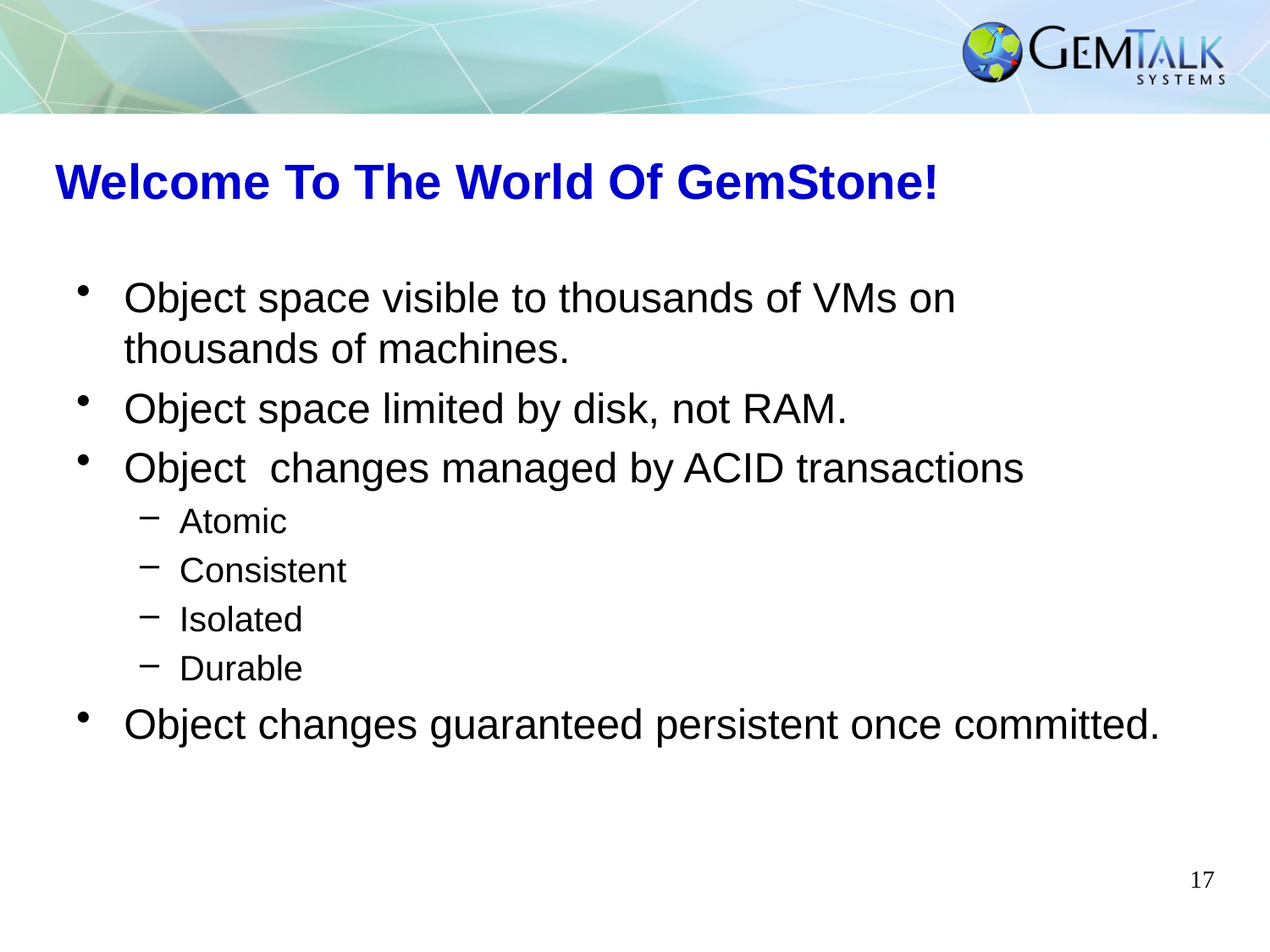

# Welcome To The World Of GemStone!
Object space visible to thousands of VMs on thousands of machines.
Object space limited by disk, not RAM.
Object  changes managed by ACID transactions
Atomic
Consistent
Isolated
Durable
Object changes guaranteed persistent once committed.
17